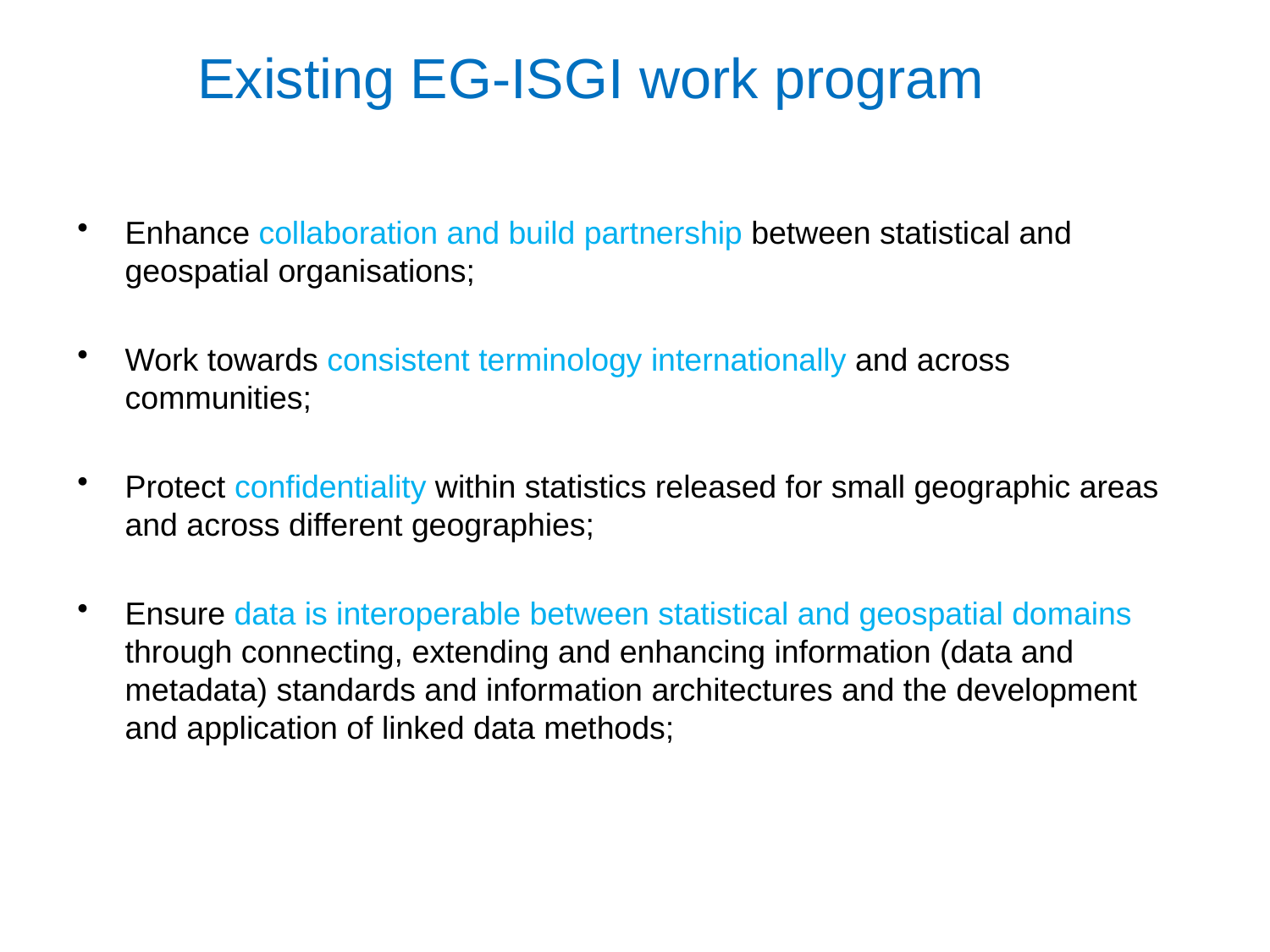

# Existing EG-ISGI work program
Enhance collaboration and build partnership between statistical and geospatial organisations;

Work towards consistent terminology internationally and across communities;

Protect confidentiality within statistics released for small geographic areas and across different geographies;

Ensure data is interoperable between statistical and geospatial domains through connecting, extending and enhancing information (data and metadata) standards and information architectures and the development and application of linked data methods;